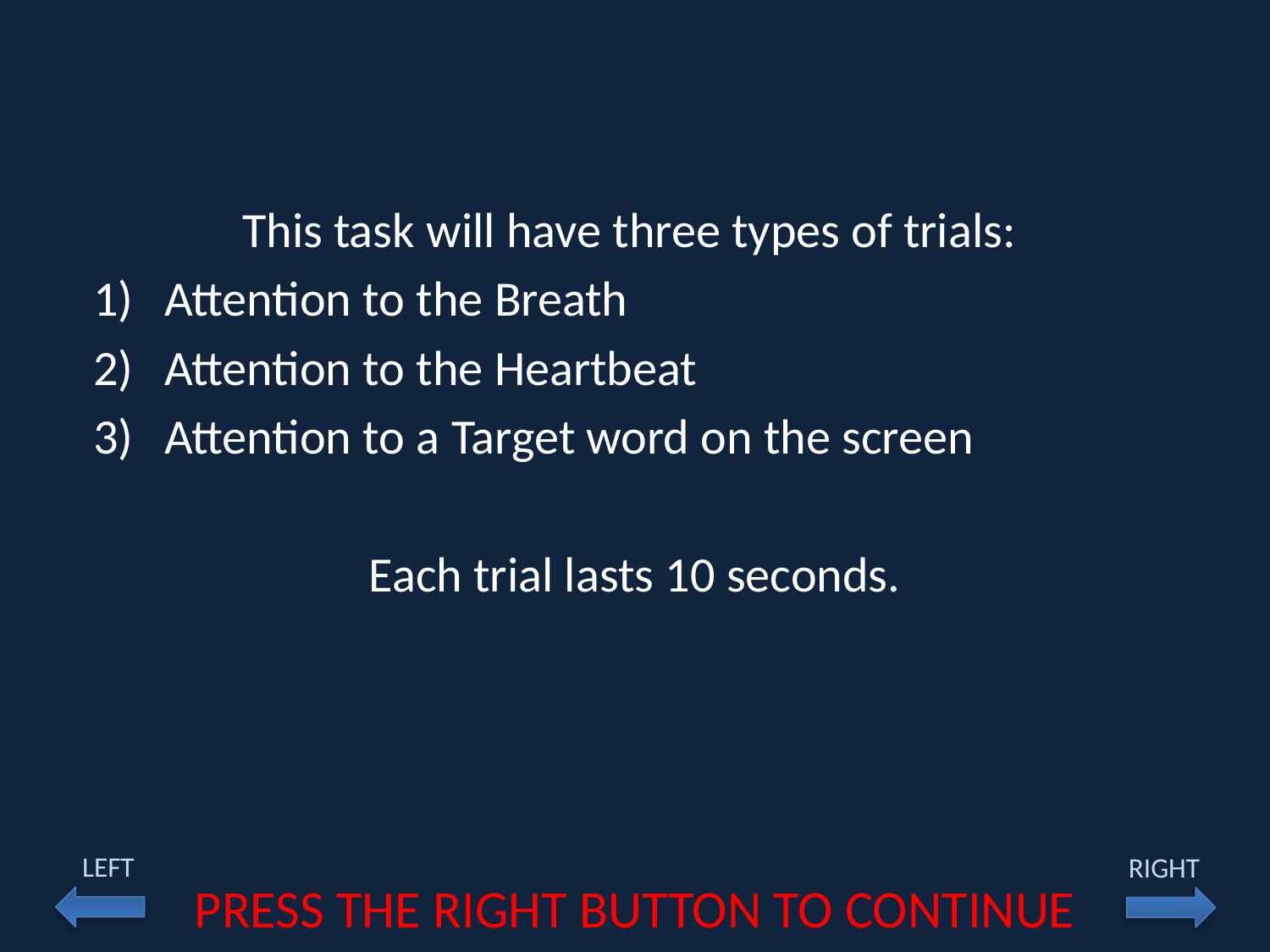

This task will have three types of trials:
Attention to the Breath
Attention to the Heartbeat
Attention to a Target word on the screen

Each trial lasts 10 seconds.
LEFT
RIGHT
PRESS THE RIGHT BUTTON TO CONTINUE